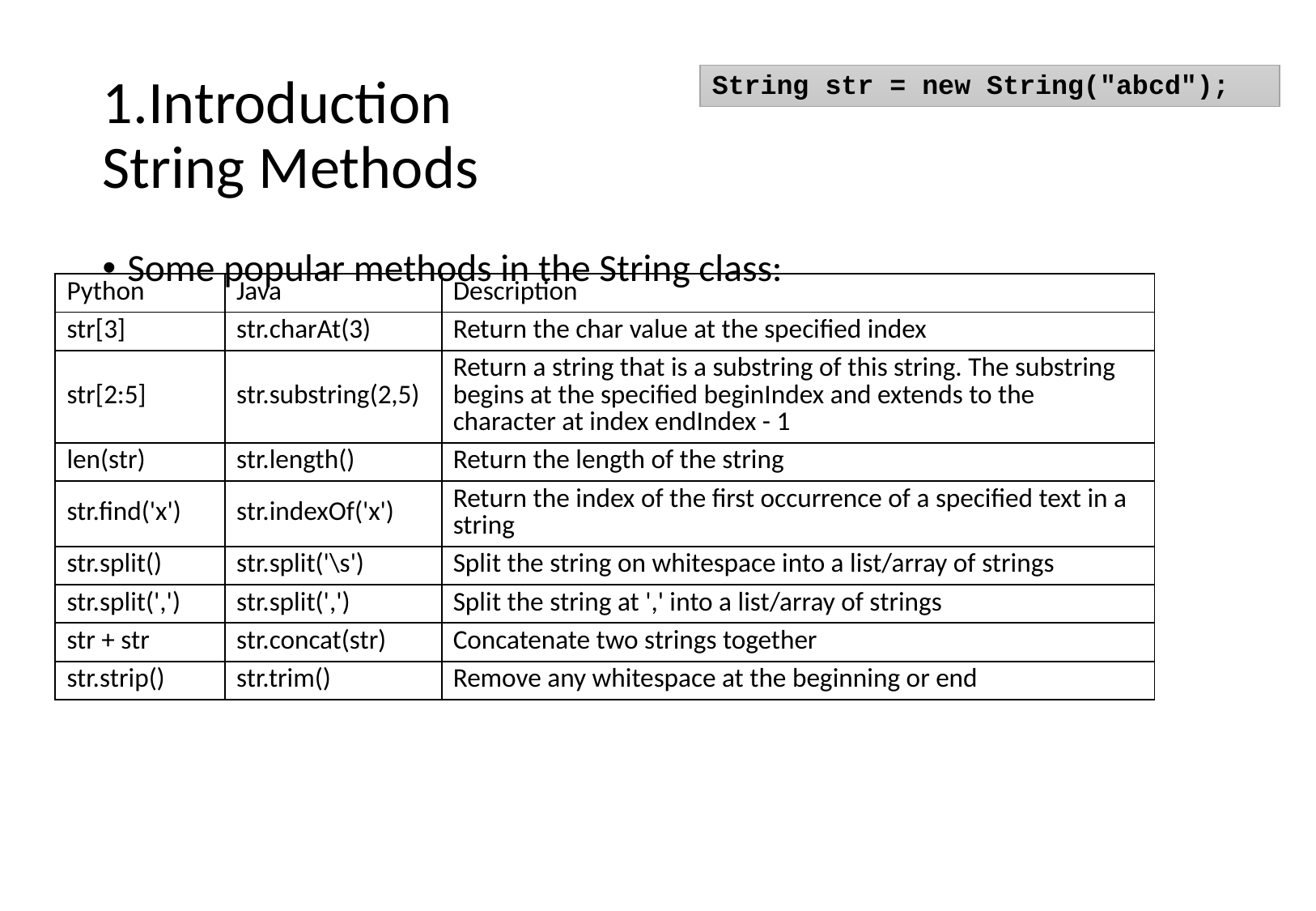

# 1.Introduction String Methods
String str = new String("abcd");
Some popular methods in the String class:
| Python | Java | Description |
| --- | --- | --- |
| str[3] | str.charAt(3) | Return the char value at the specified index |
| str[2:5] | str.substring(2,5) | Return a string that is a substring of this string. The substring begins at the specified beginIndex and extends to the character at index endIndex - 1 |
| len(str) | str.length() | Return the length of the string |
| str.find('x') | str.indexOf('x') | Return the index of the first occurrence of a specified text in a string |
| str.split() | str.split('\s') | Split the string on whitespace into a list/array of strings |
| str.split(',') | str.split(',') | Split the string at ',' into a list/array of strings |
| str + str | str.concat(str) | Concatenate two strings together |
| str.strip() | str.trim() | Remove any whitespace at the beginning or end |